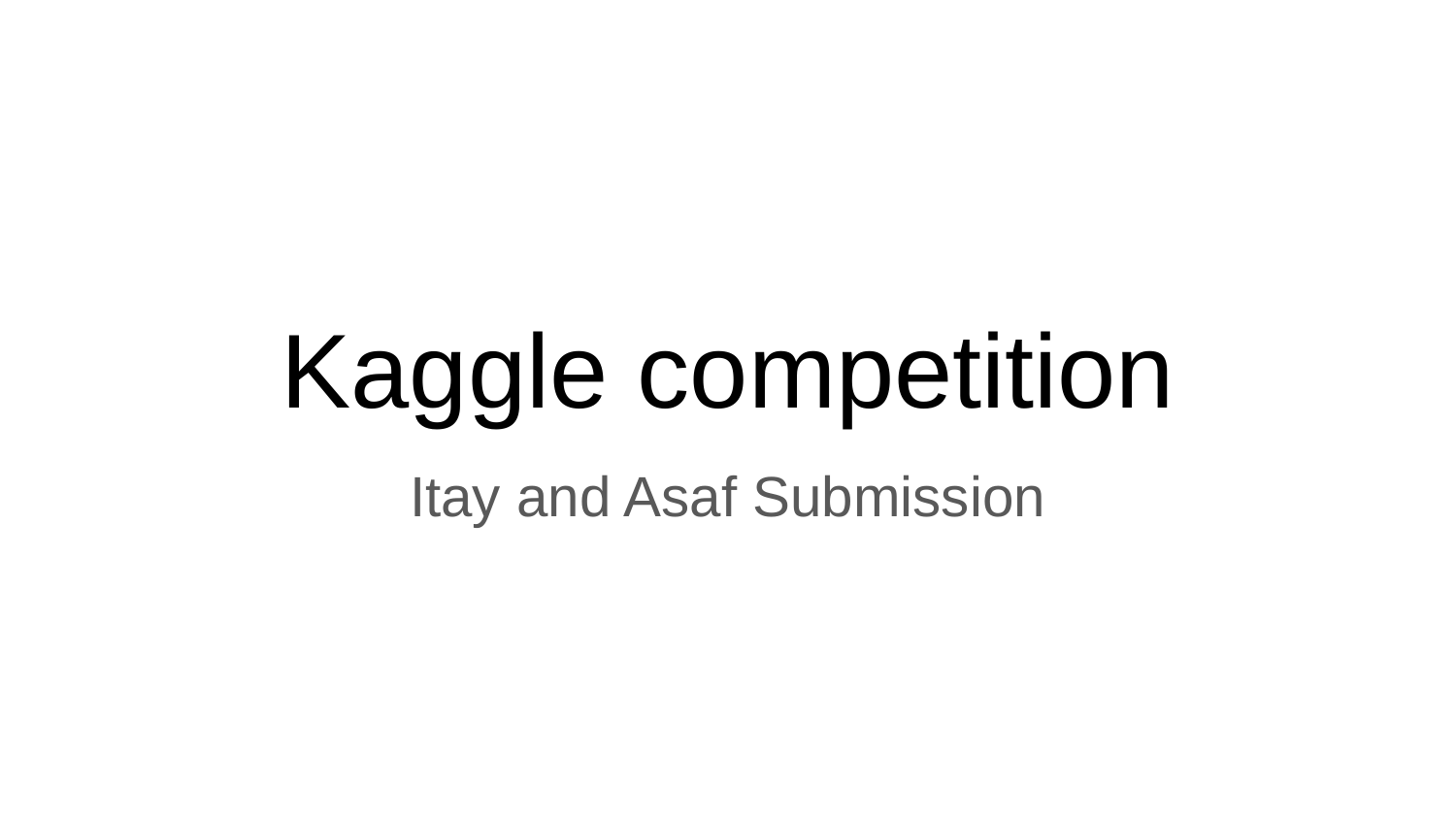

# Kaggle competition
Itay and Asaf Submission